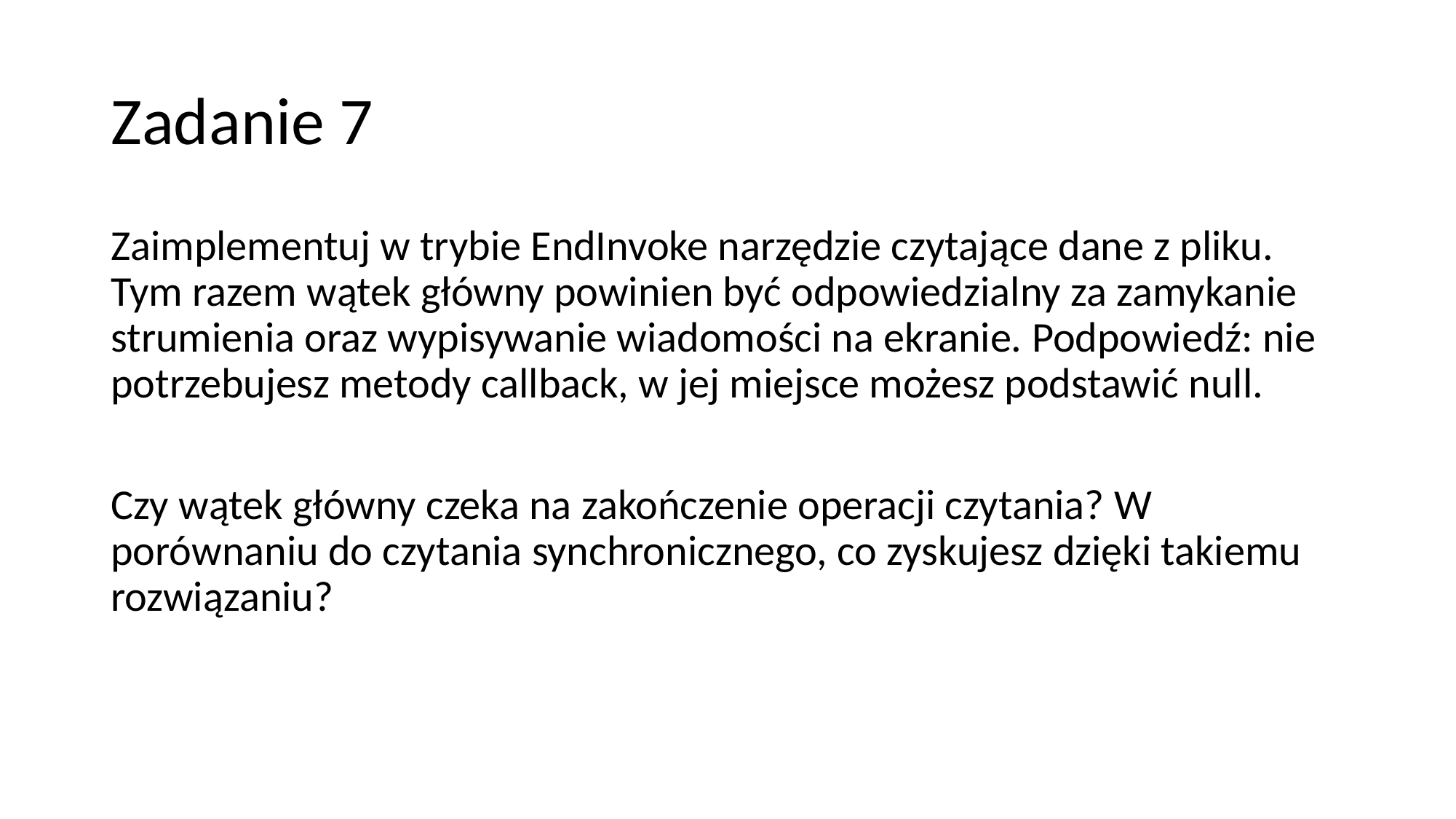

# Zadanie 7
Zaimplementuj w trybie EndInvoke narzędzie czytające dane z pliku. Tym razem wątek główny powinien być odpowiedzialny za zamykanie strumienia oraz wypisywanie wiadomości na ekranie. Podpowiedź: nie potrzebujesz metody callback, w jej miejsce możesz podstawić null.

Czy wątek główny czeka na zakończenie operacji czytania? W porównaniu do czytania synchronicznego, co zyskujesz dzięki takiemu rozwiązaniu?